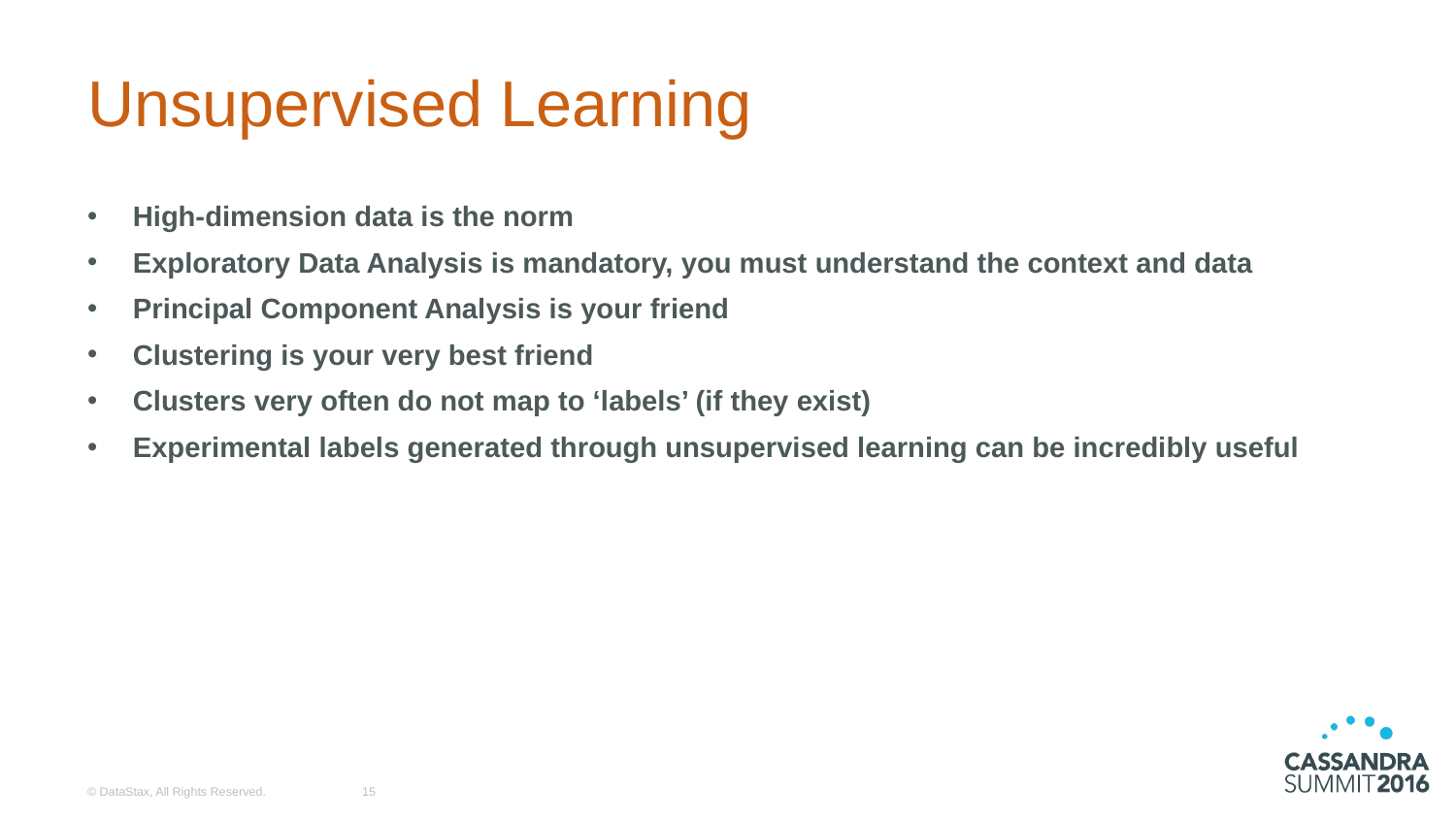

# Unsupervised Learning
High-dimension data is the norm
Exploratory Data Analysis is mandatory, you must understand the context and data
Principal Component Analysis is your friend
Clustering is your very best friend
Clusters very often do not map to ‘labels’ (if they exist)
Experimental labels generated through unsupervised learning can be incredibly useful

© DataStax, All Rights Reserved.
15